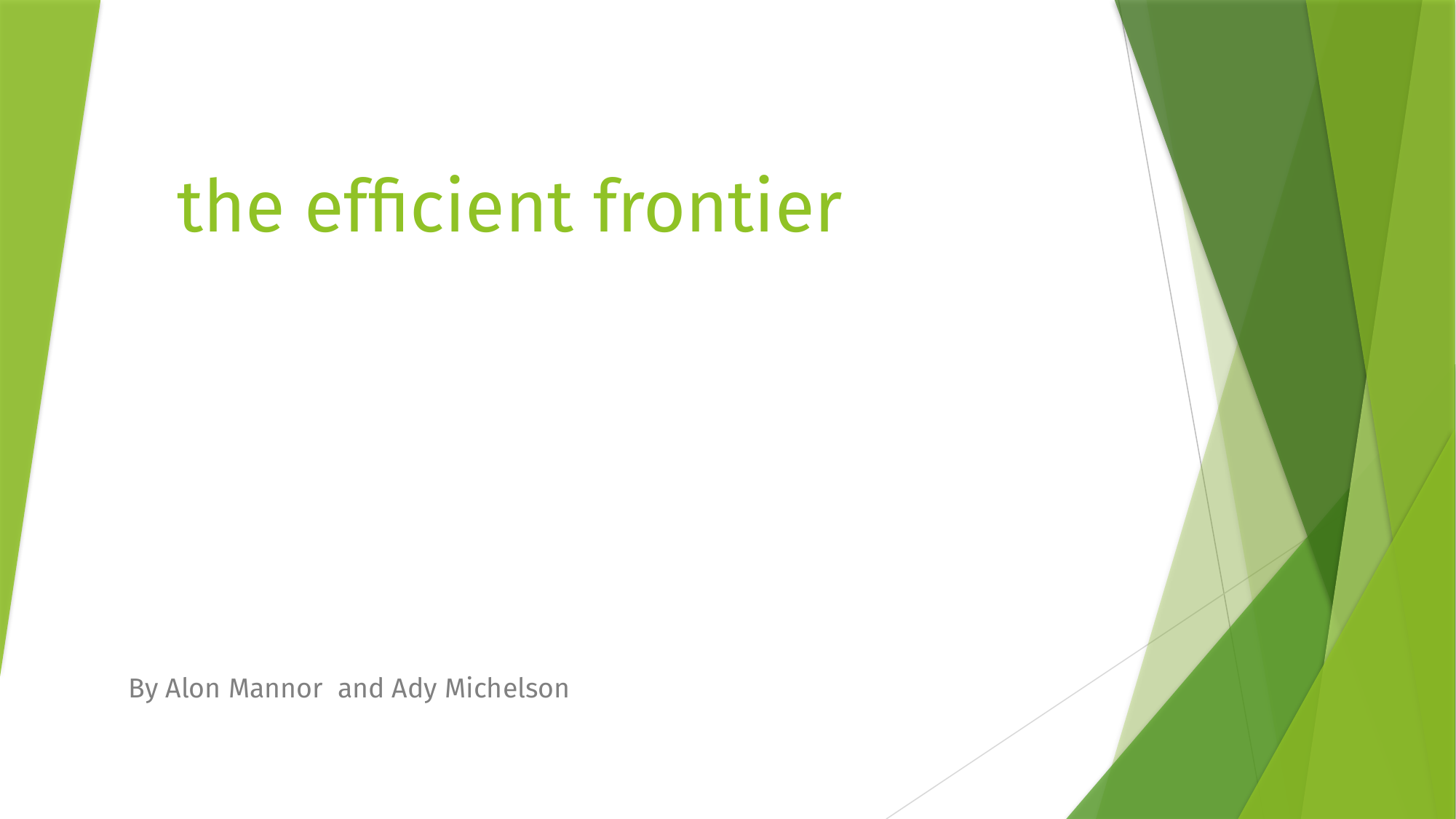

# the efficient frontier
By Alon Mannor  and Ady Michelson